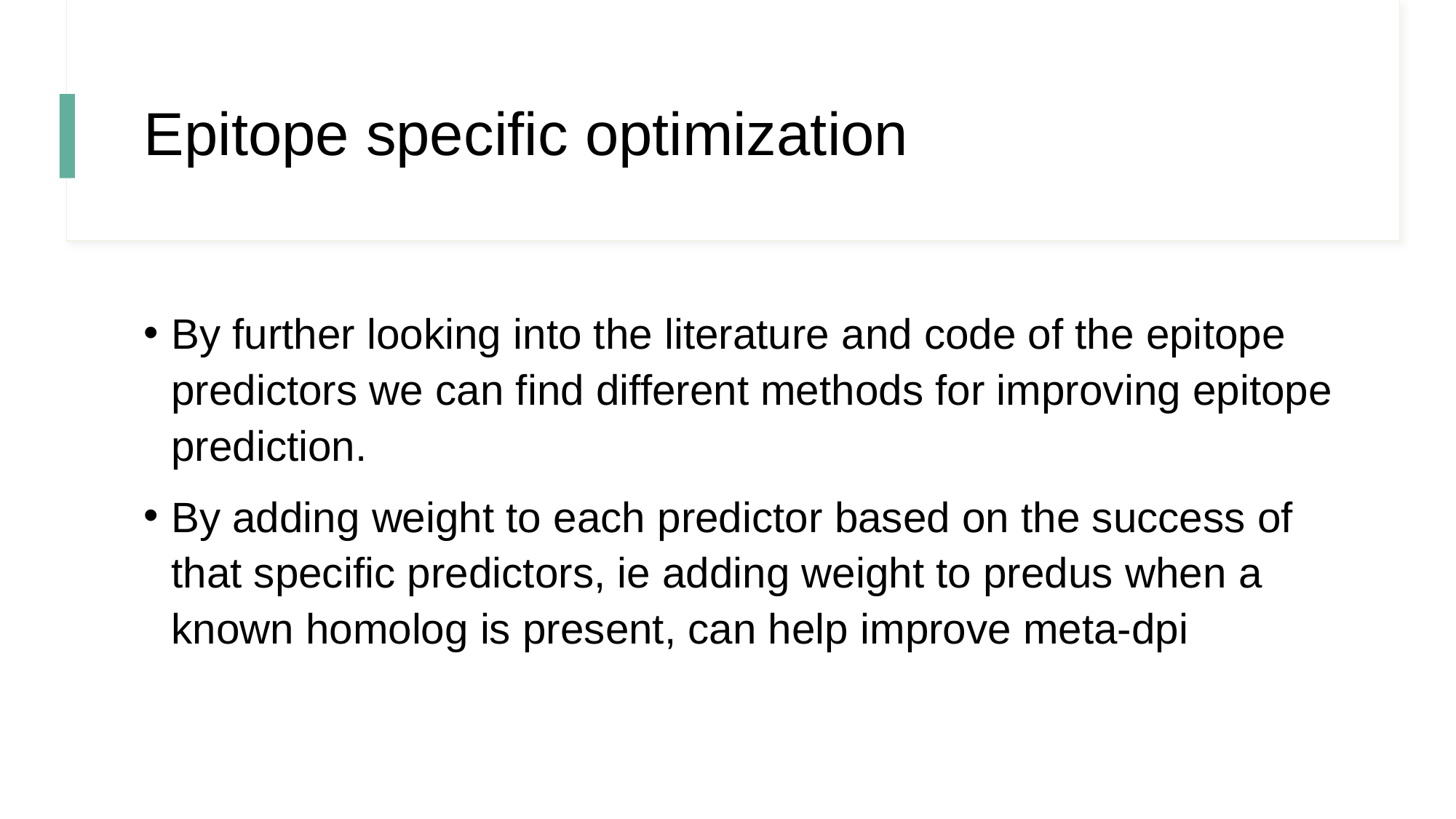

# Epitope specific optimization
By further looking into the literature and code of the epitope predictors we can find different methods for improving epitope prediction.
By adding weight to each predictor based on the success of that specific predictors, ie adding weight to predus when a known homolog is present, can help improve meta-dpi